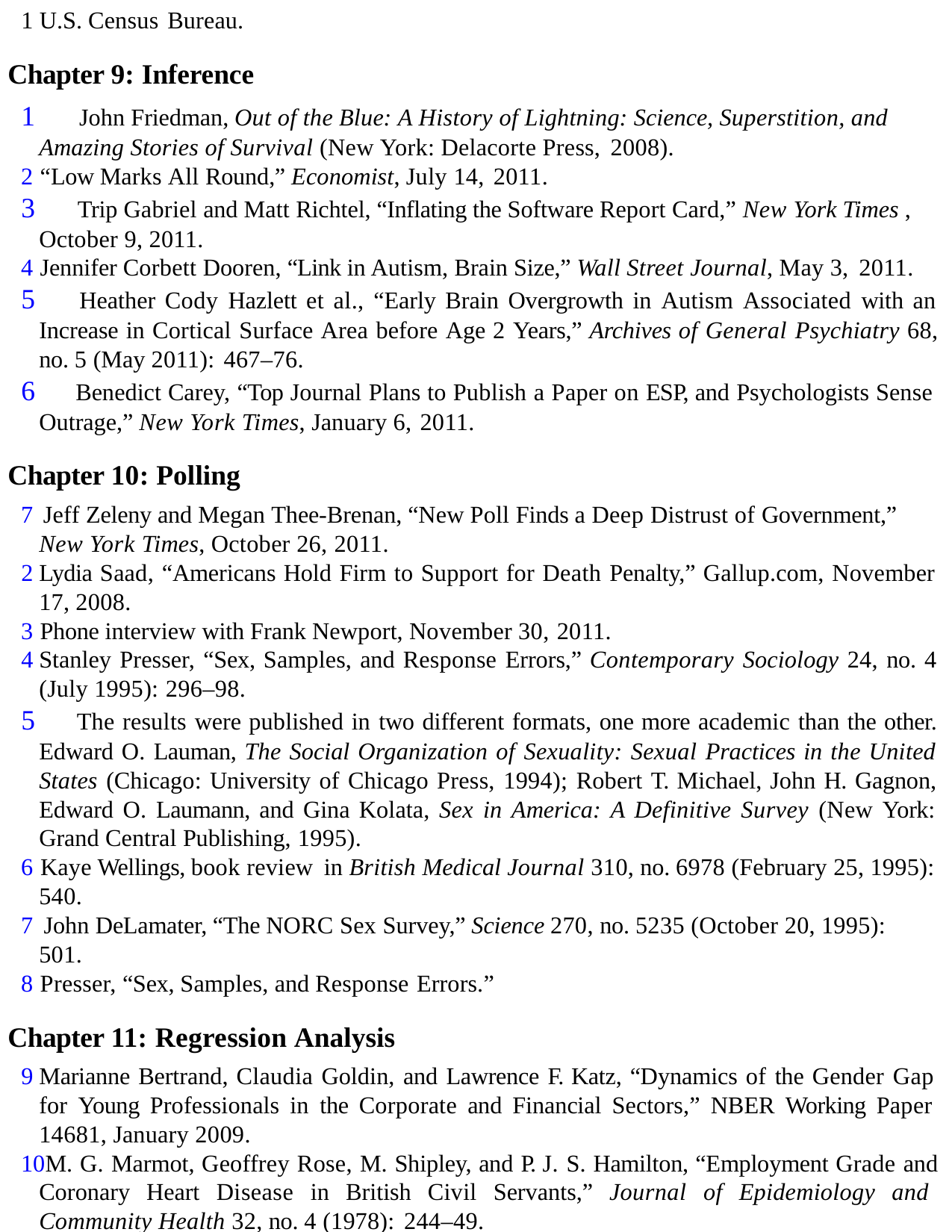

1 U.S. Census Bureau.
Chapter 9: Inference
	John Friedman, Out of the Blue: A History of Lightning: Science, Superstition, and  Amazing Stories of Survival (New York: Delacorte Press, 2008).
“Low Marks All Round,” Economist, July 14, 2011.
	Trip Gabriel and Matt Richtel, “Inflating the Software Report Card,” New York Times ,  October 9, 2011.
Jennifer Corbett Dooren, “Link in Autism, Brain Size,” Wall Street Journal, May 3, 2011.
	Heather Cody Hazlett et al., “Early Brain Overgrowth in Autism Associated with an  Increase in Cortical Surface Area before Age 2 Years,” Archives of General Psychiatry 68,  no. 5 (May 2011): 467–76.
	Benedict Carey, “Top Journal Plans to Publish a Paper on ESP, and Psychologists Sense  Outrage,” New York Times, January 6, 2011.
Chapter 10: Polling
Jeff Zeleny and Megan Thee-Brenan, “New Poll Finds a Deep Distrust of Government,”
New York Times, October 26, 2011.
Lydia Saad, “Americans Hold Firm to Support for Death Penalty,” Gallup.com, November  17, 2008.
Phone interview with Frank Newport, November 30, 2011.
Stanley Presser, “Sex, Samples, and Response Errors,” Contemporary Sociology 24, no. 4  (July 1995): 296–98.
	The results were published in two different formats, one more academic than the other.  Edward O. Lauman, The Social Organization of Sexuality: Sexual Practices in the United  States (Chicago: University of Chicago Press, 1994); Robert T. Michael, John H. Gagnon,  Edward O. Laumann, and Gina Kolata, Sex in America: A Definitive Survey (New York:  Grand Central Publishing, 1995).
Kaye Wellings, book review in British Medical Journal 310, no. 6978 (February 25, 1995):
540.
John DeLamater, “The NORC Sex Survey,” Science 270, no. 5235 (October 20, 1995):
501.
Presser, “Sex, Samples, and Response Errors.”
Chapter 11: Regression Analysis
Marianne Bertrand, Claudia Goldin, and Lawrence F. Katz, “Dynamics of the Gender Gap  for Young Professionals in the Corporate and Financial Sectors,” NBER Working Paper  14681, January 2009.
M. G. Marmot, Geoffrey Rose, M. Shipley, and P. J. S. Hamilton, “Employment Grade and  Coronary Heart Disease in British Civil Servants,” Journal of Epidemiology and  Community Health 32, no. 4 (1978): 244–49.